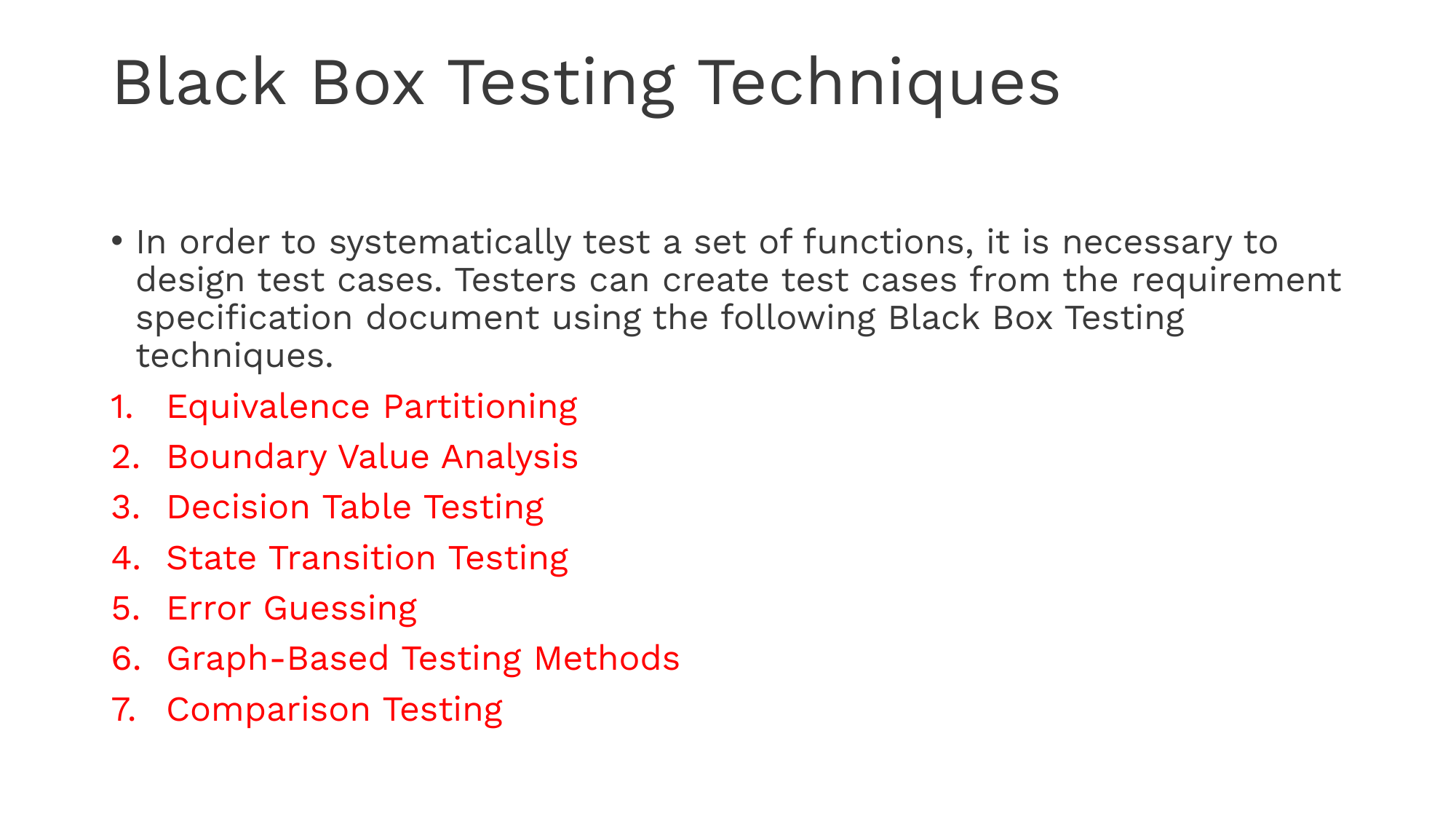

# Black Box Testing Techniques
In order to systematically test a set of functions, it is necessary to design test cases. Testers can create test cases from the requirement specification document using the following Black Box Testing techniques.
Equivalence Partitioning
Boundary Value Analysis
Decision Table Testing
State Transition Testing
Error Guessing
Graph-Based Testing Methods
Comparison Testing